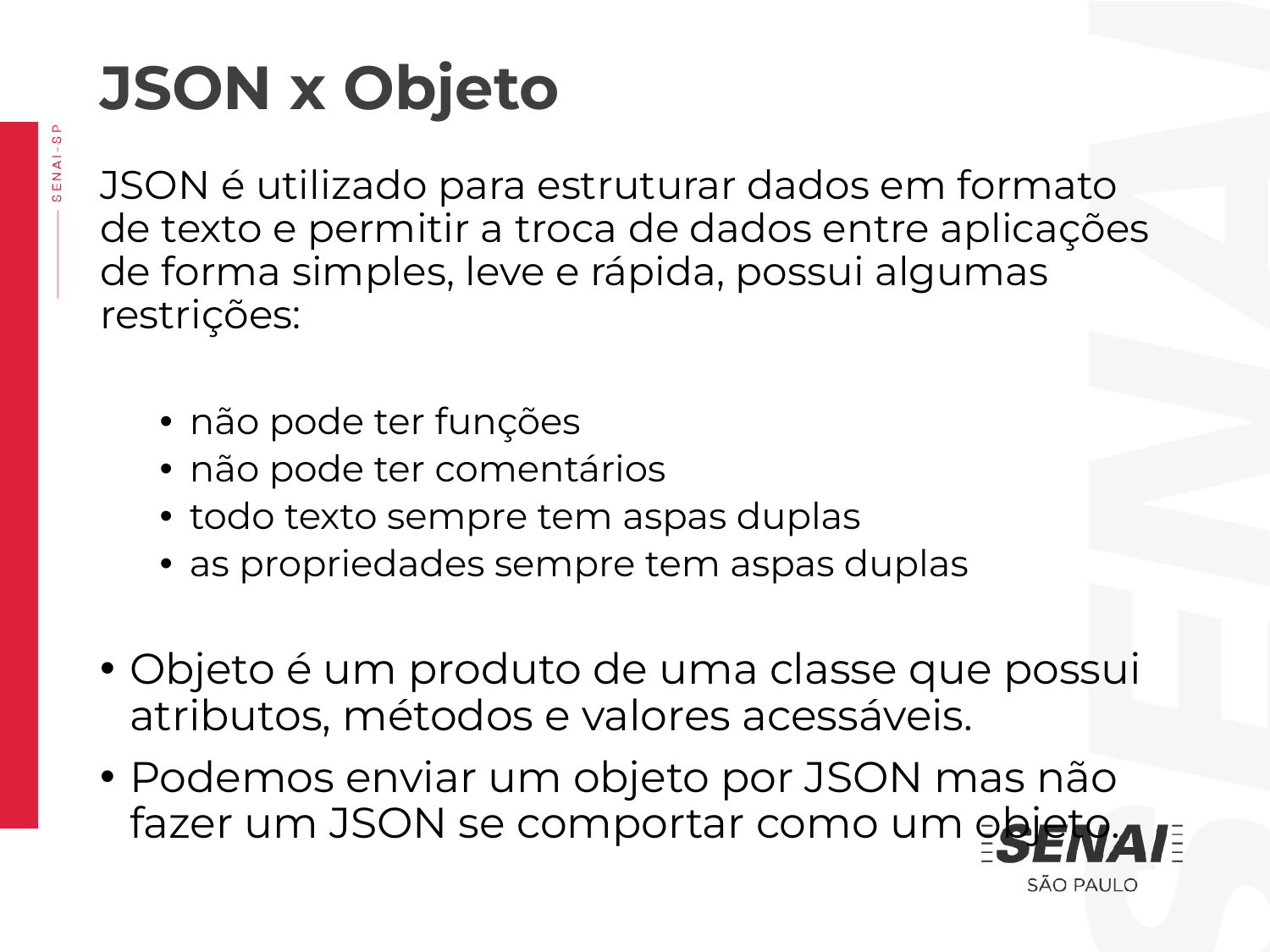

JSON x Objeto
JSON é utilizado para estruturar dados em formato de texto e permitir a troca de dados entre aplicações de forma simples, leve e rápida, possui algumas restrições:

não pode ter funções
não pode ter comentários
todo texto sempre tem aspas duplas
as propriedades sempre tem aspas duplas

Objeto é um produto de uma classe que possui atributos, métodos e valores acessáveis.
Podemos enviar um objeto por JSON mas não fazer um JSON se comportar como um objeto.